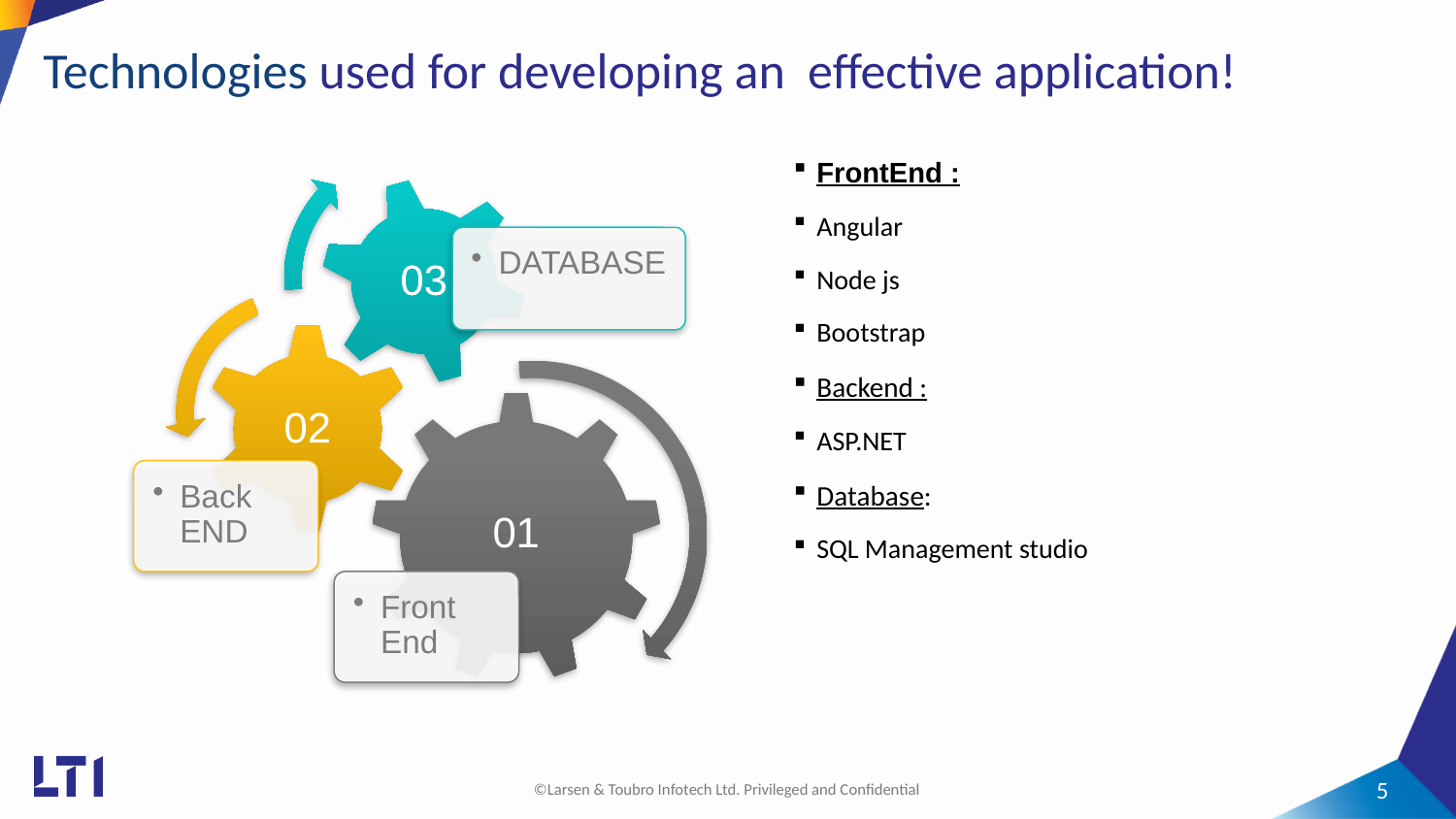

# Technologies used for developing an  effective application!
FrontEnd :
Angular
Node js
Bootstrap
Backend :
ASP.NET
Database:
SQL Management studio
01
Front End
02
Back END
03
DATABASE
5